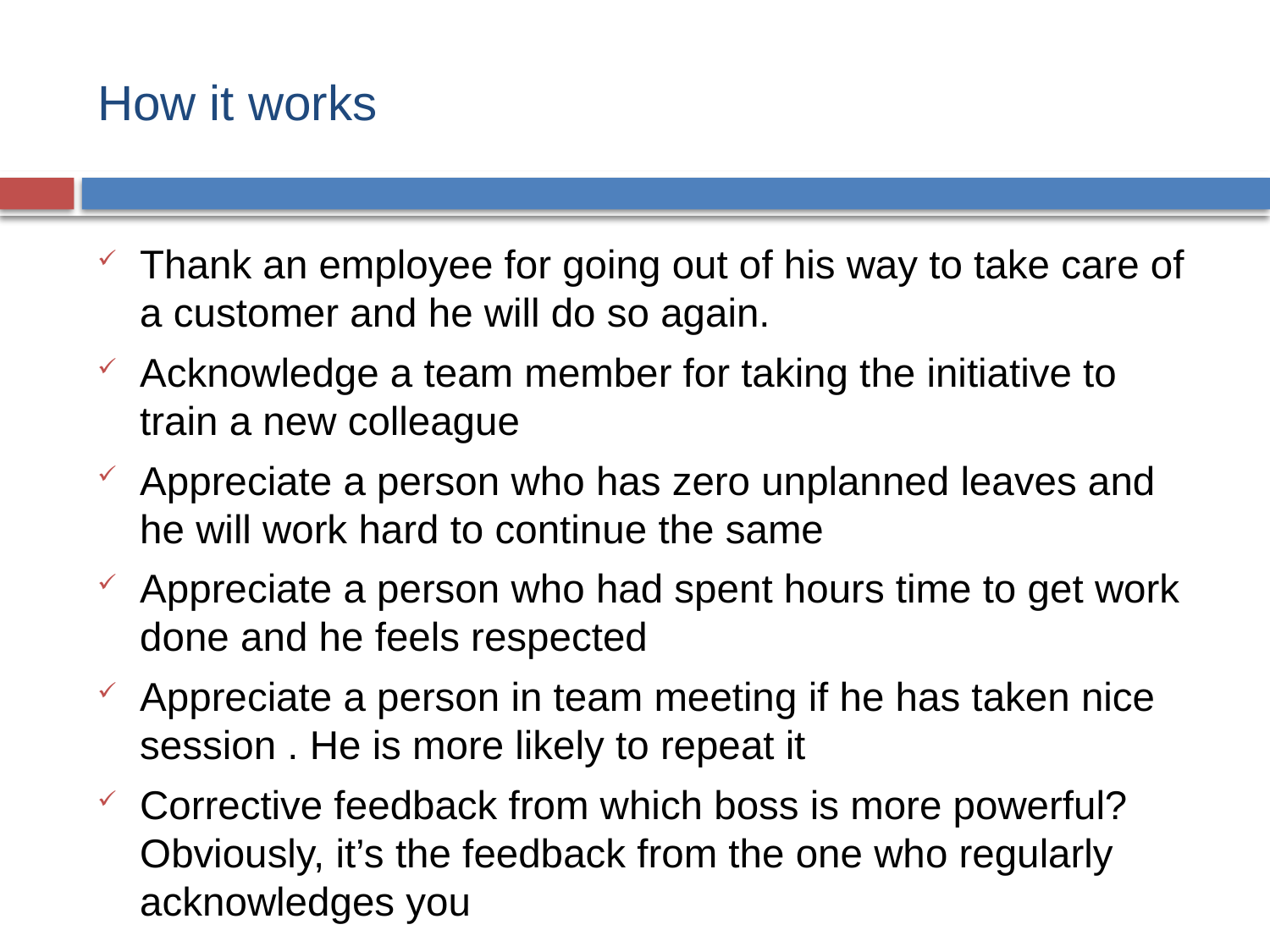

# How it works
Thank an employee for going out of his way to take care of a customer and he will do so again.
Acknowledge a team member for taking the initiative to train a new colleague
Appreciate a person who has zero unplanned leaves and he will work hard to continue the same
Appreciate a person who had spent hours time to get work done and he feels respected
Appreciate a person in team meeting if he has taken nice session . He is more likely to repeat it
Corrective feedback from which boss is more powerful? Obviously, it’s the feedback from the one who regularly acknowledges you